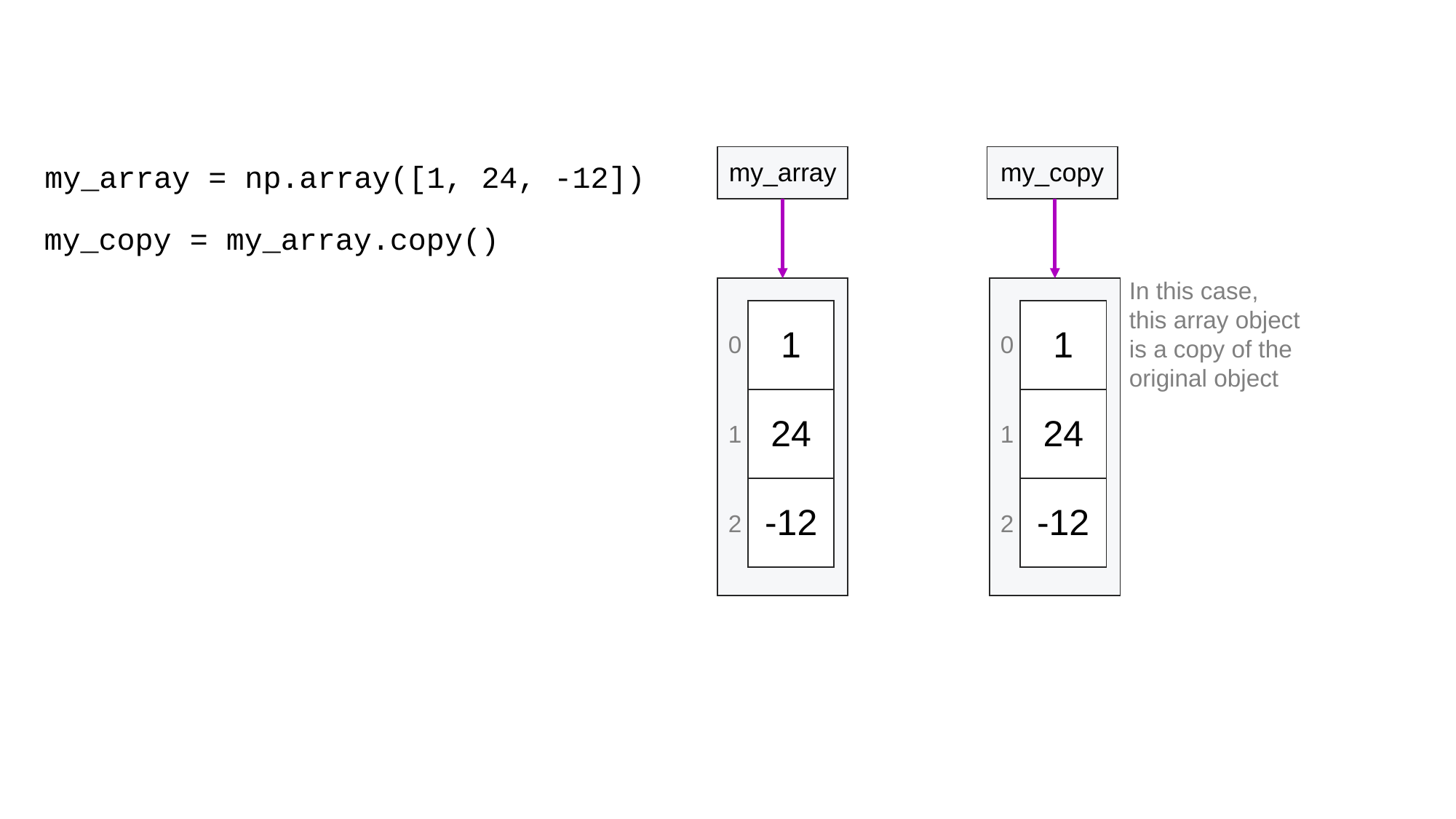

| my\_array |
| --- |
| my\_copy |
| --- |
my_array = np.array([1, 24, -12])
my_copy = my_array.copy()
In this case, this array object is a copy of the original object
|  |
| --- |
|  |
| --- |
| 1 |
| --- |
| 24 |
| -12 |
| 1 |
| --- |
| 24 |
| -12 |
0
0
1
1
2
2